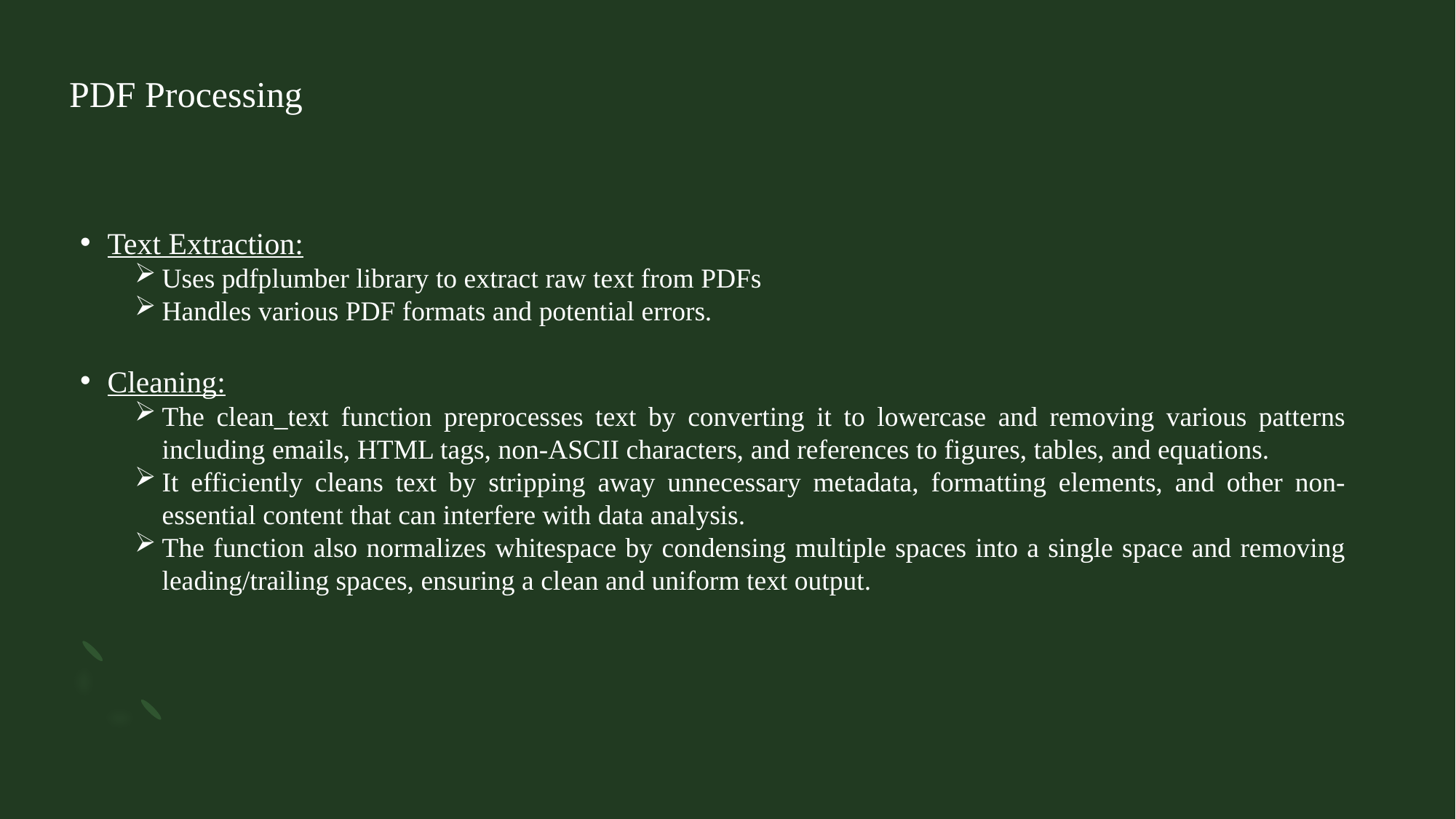

# PDF Processing
Text Extraction:
Uses pdfplumber library to extract raw text from PDFs
Handles various PDF formats and potential errors.

Cleaning:
The clean_text function preprocesses text by converting it to lowercase and removing various patterns including emails, HTML tags, non-ASCII characters, and references to figures, tables, and equations.
It efficiently cleans text by stripping away unnecessary metadata, formatting elements, and other non-essential content that can interfere with data analysis.
The function also normalizes whitespace by condensing multiple spaces into a single space and removing leading/trailing spaces, ensuring a clean and uniform text output.